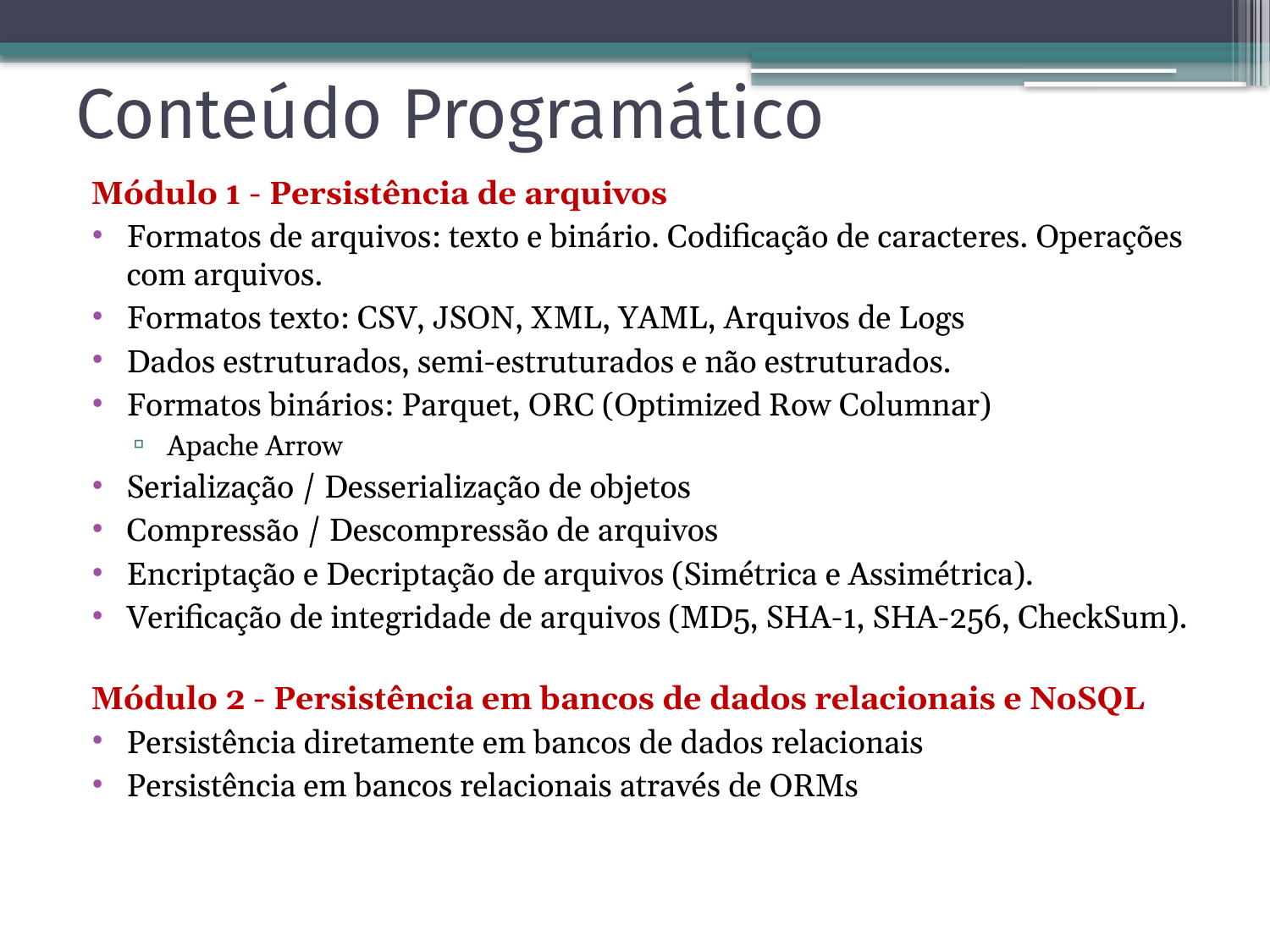

Conteúdo Programático
Módulo 1 - Persistência de arquivos
Formatos de arquivos: texto e binário. Codificação de caracteres. Operações com arquivos.
Formatos texto: CSV, JSON, XML, YAML, Arquivos de Logs
Dados estruturados, semi-estruturados e não estruturados.
Formatos binários: Parquet, ORC (Optimized Row Columnar)
Apache Arrow
Serialização / Desserialização de objetos
Compressão / Descompressão de arquivos
Encriptação e Decriptação de arquivos (Simétrica e Assimétrica).
Verificação de integridade de arquivos (MD5, SHA-1, SHA-256, CheckSum).
Módulo 2 - Persistência em bancos de dados relacionais e NoSQL
Persistência diretamente em bancos de dados relacionais
Persistência em bancos relacionais através de ORMs